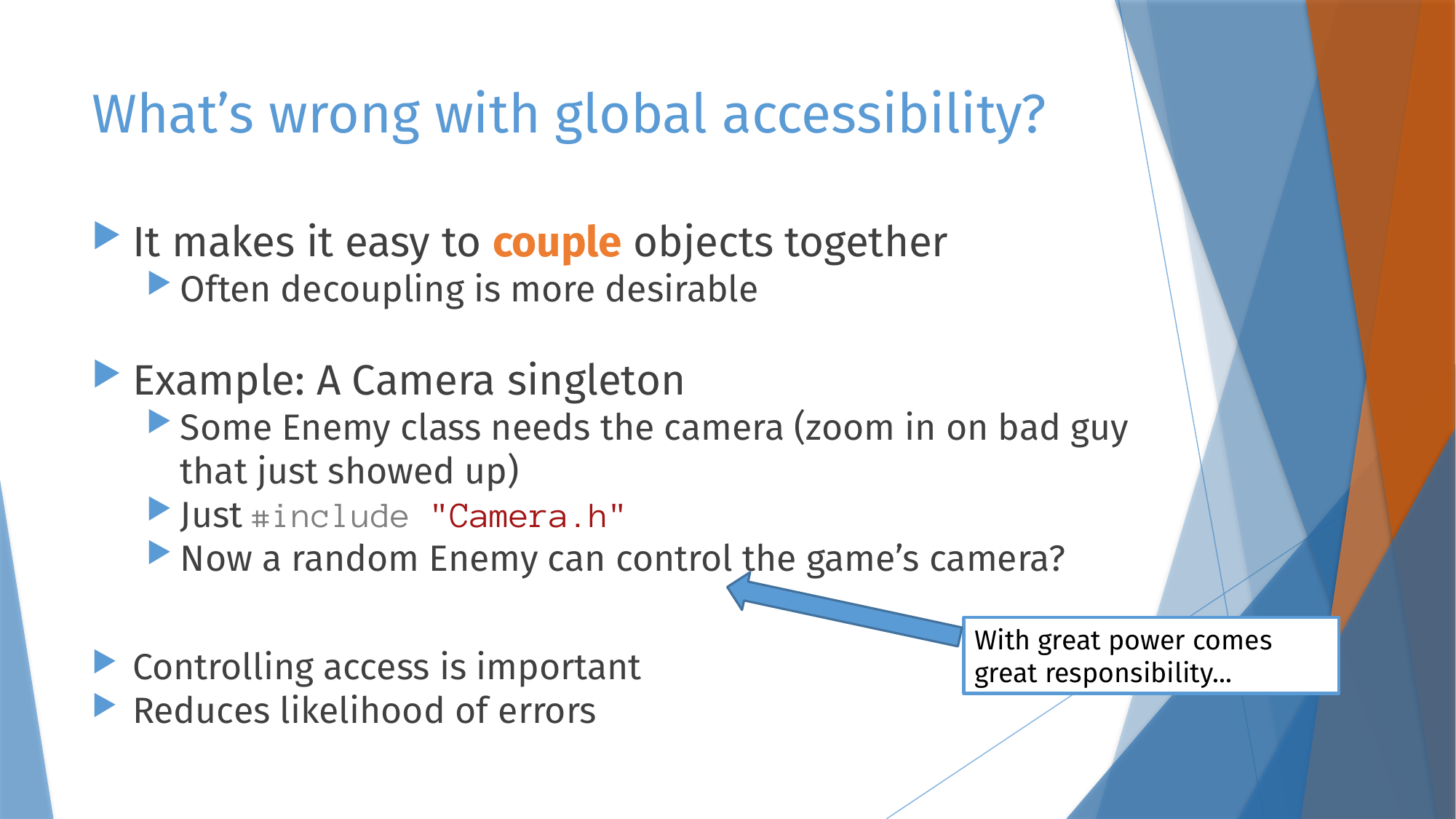

# What’s wrong with global accessibility?
It makes it easy to couple objects together
Often decoupling is more desirable

Example: A Camera singleton
Some Enemy class needs the camera (zoom in on bad guy that just showed up)
Just #include "Camera.h"
Now a random Enemy can control the game’s camera?

Controlling access is important
Reduces likelihood of errors

With great power comes great responsibility...